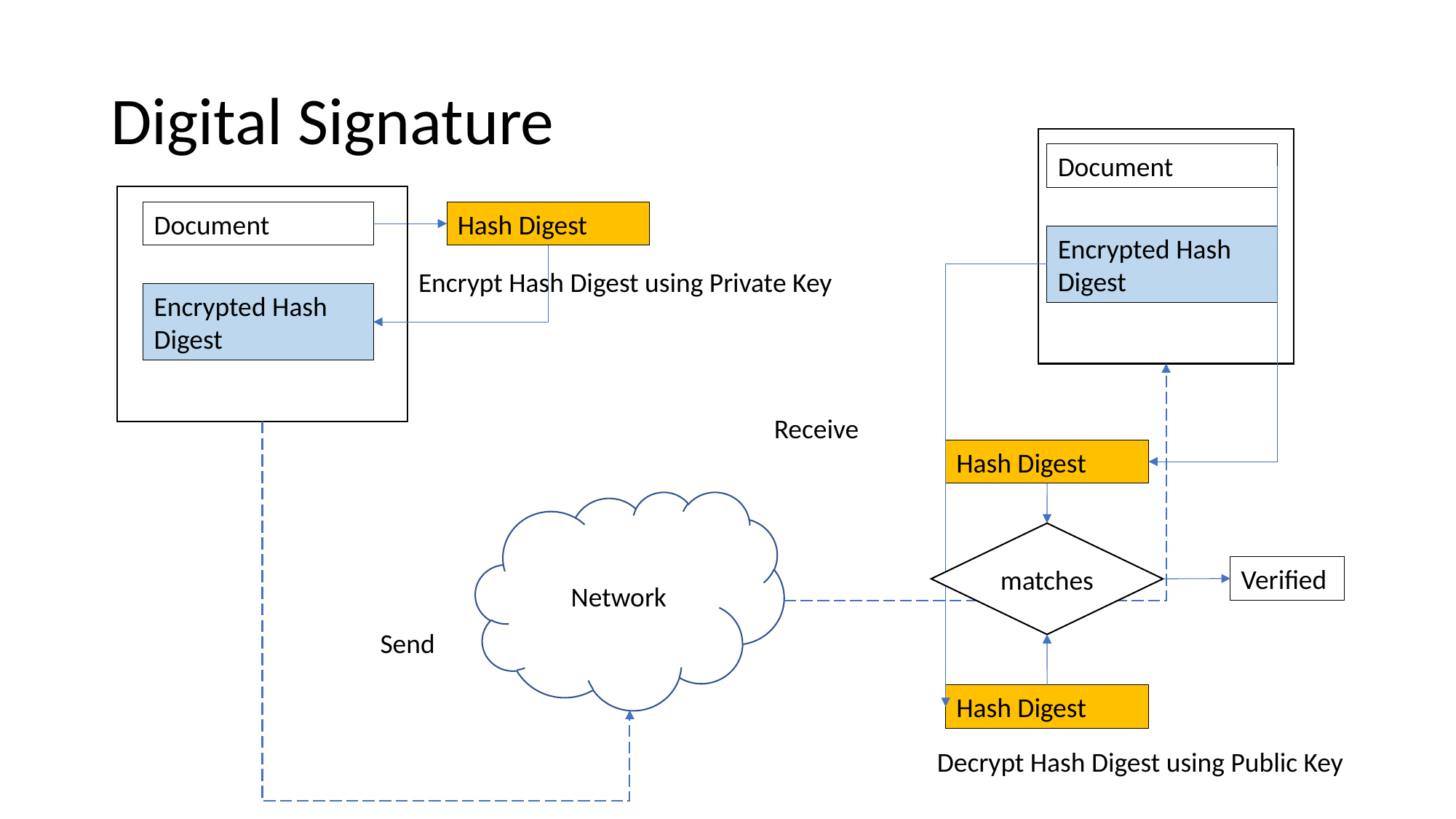

# Digital Signature

Document

Document
Hash Digest
Encrypted Hash Digest
Encrypt Hash Digest using Private Key
Encrypted Hash Digest
Receive
Hash Digest
Network
matches
Verified
Send
Hash Digest
Decrypt Hash Digest using Public Key